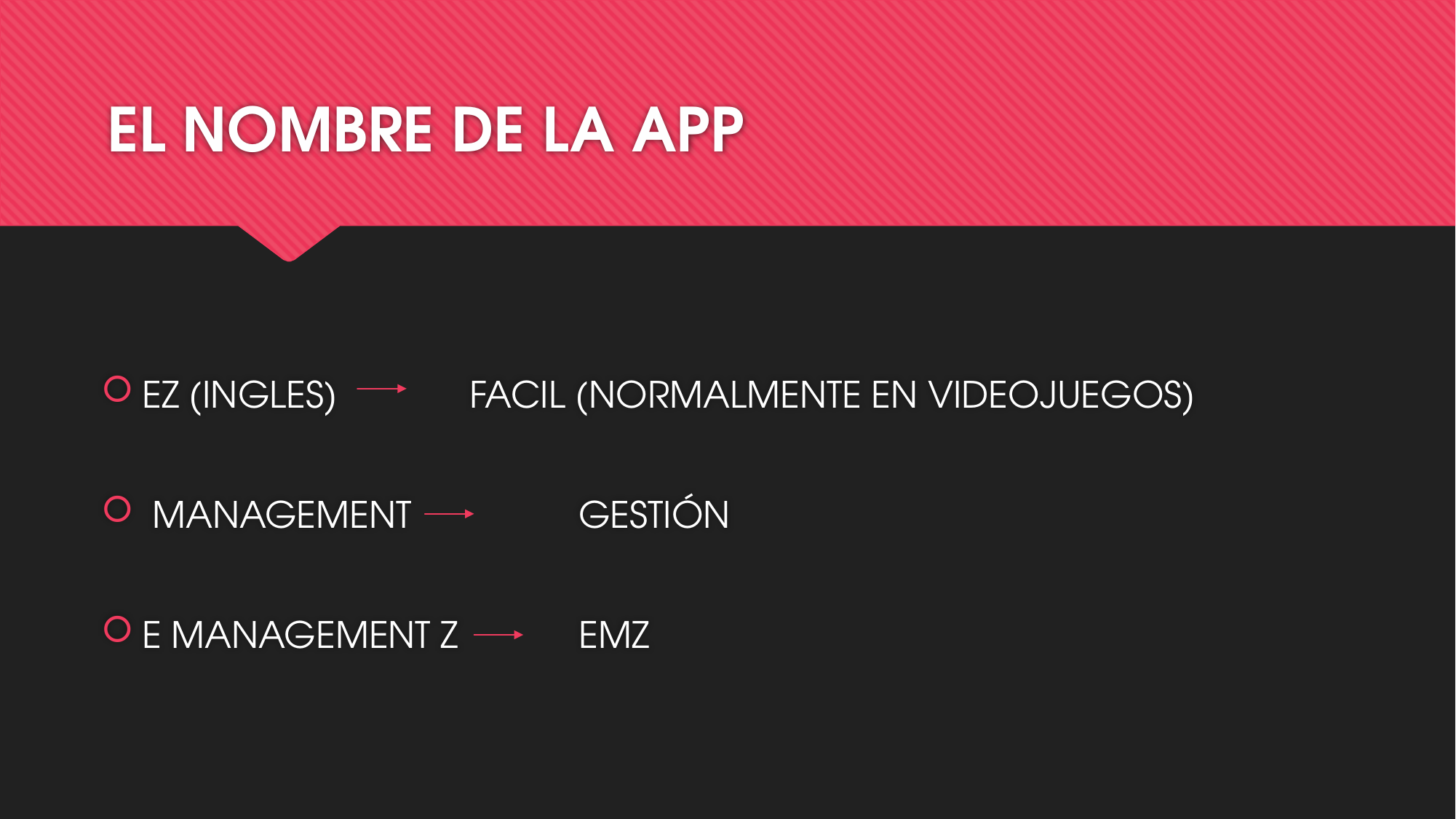

# EL NOMBRE DE LA APP
EZ (INGLES)		FACIL (NORMALMENTE EN VIDEOJUEGOS)

 MANAGEMENT 		GESTIÓN

E MANAGEMENT Z 		EMZ